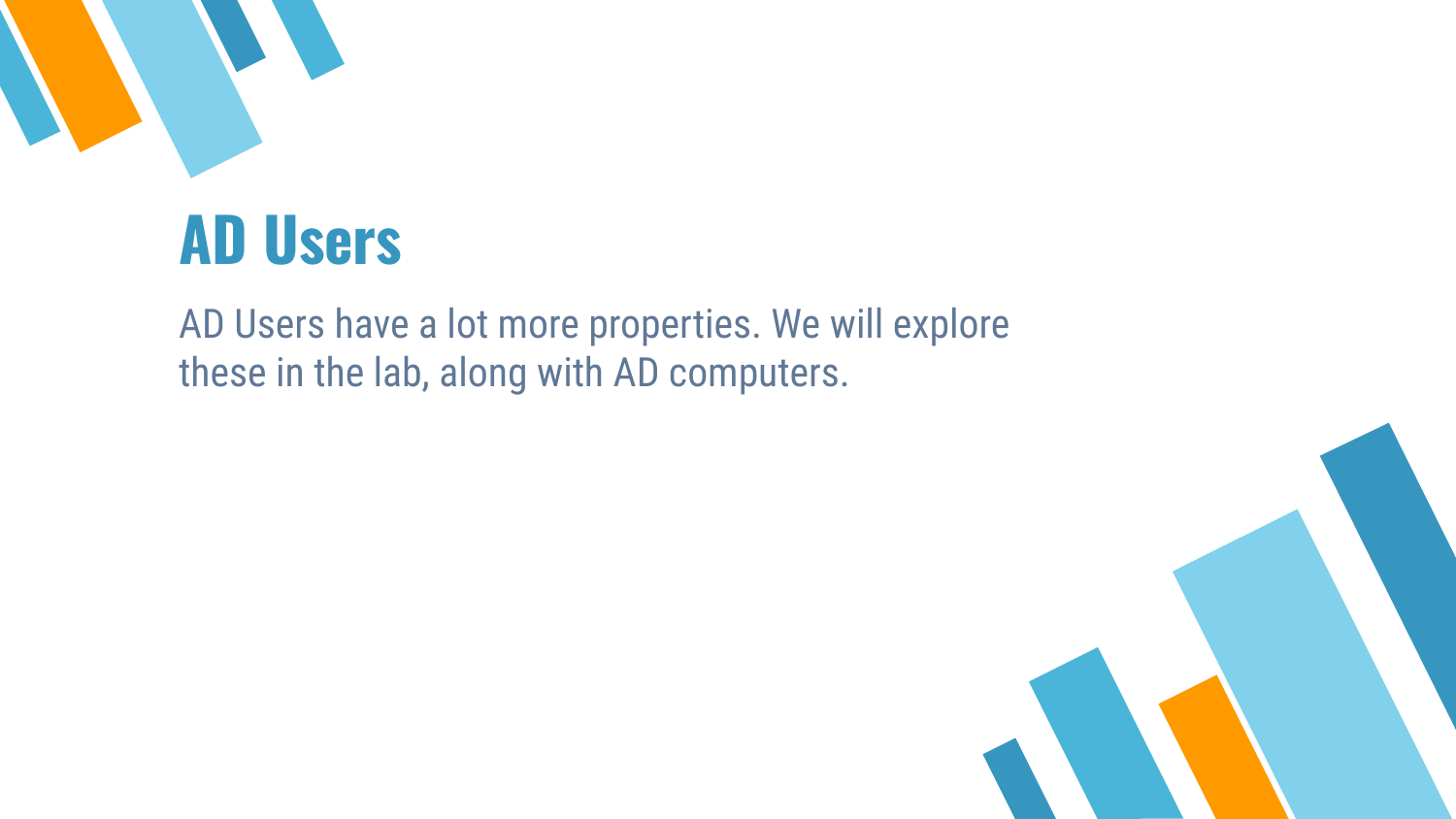

# AD Users
AD Users have a lot more properties. We will explore these in the lab, along with AD computers.